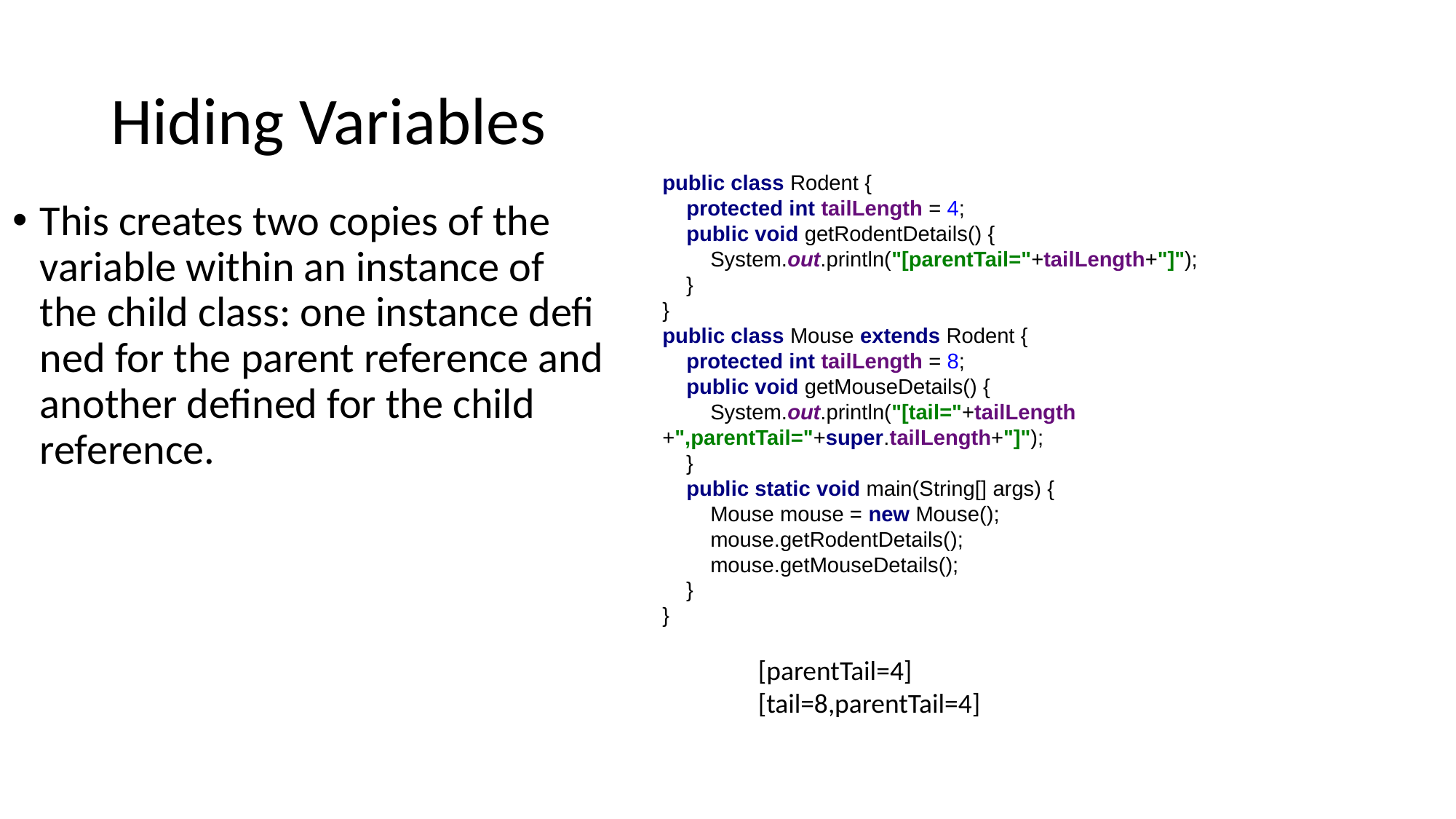

# Hiding Variables
public class Rodent {
    protected int tailLength = 4;
    public void getRodentDetails() {
        System.out.println("[parentTail="+tailLength+"]");
    }
}
public class Mouse extends Rodent {
    protected int tailLength = 8;
    public void getMouseDetails() {
        System.out.println("[tail="+tailLength +",parentTail="+super.tailLength+"]");
    }
    public static void main(String[] args) {
        Mouse mouse = new Mouse();
        mouse.getRodentDetails();
        mouse.getMouseDetails();
    }
}
This creates two copies of the variable within an instance of the child class: one instance defi ned for the parent reference and another defined for the child reference.
[parentTail=4]
[tail=8,parentTail=4]